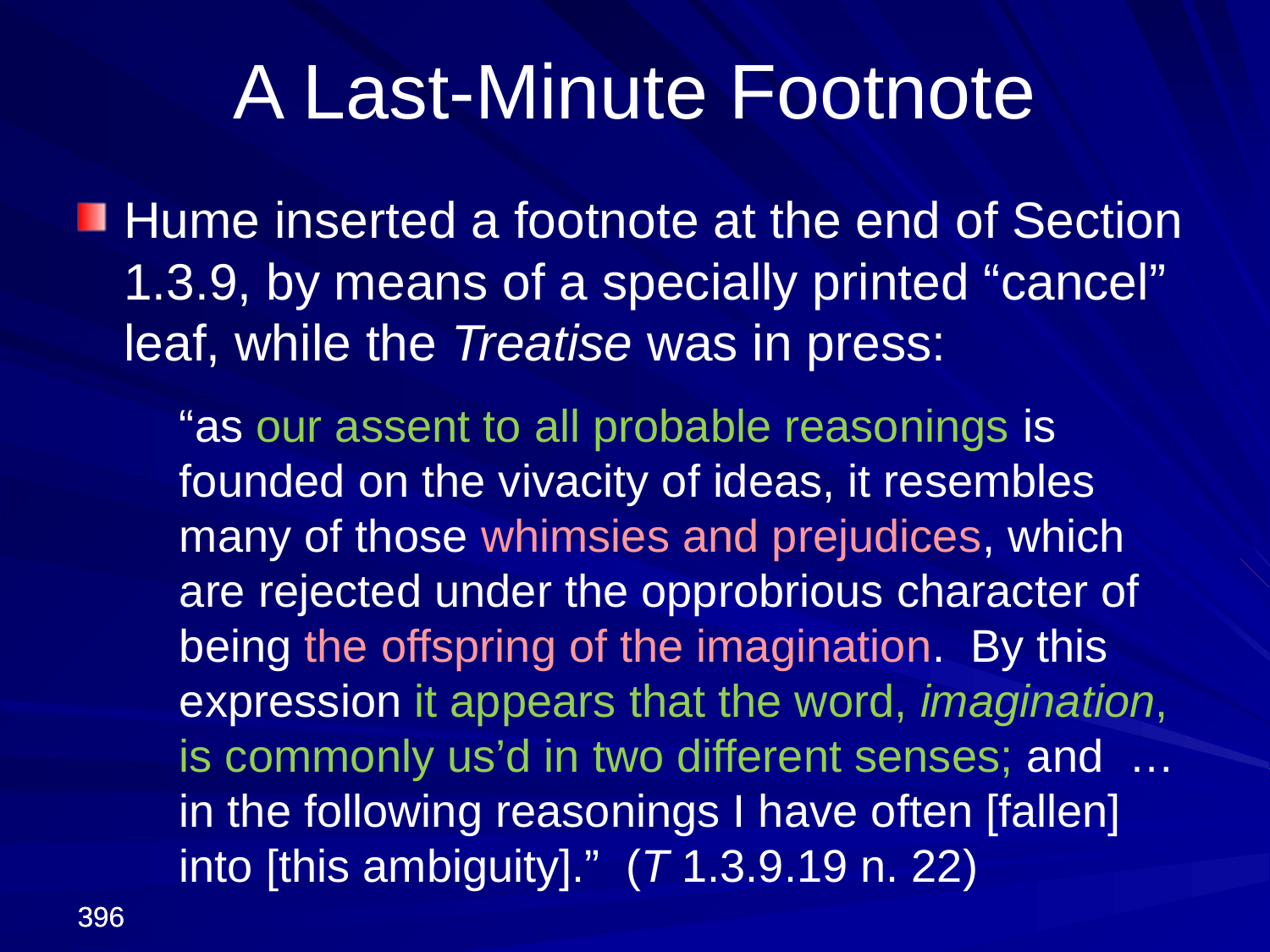

A Last-Minute Footnote
Hume inserted a footnote at the end of Section 1.3.9, by means of a specially printed “cancel” leaf, while the Treatise was in press:
	“as our assent to all probable reasonings is founded on the vivacity of ideas, it resembles many of those whimsies and prejudices, which are rejected under the opprobrious character of being the offspring of the imagination.  By this expression it appears that the word, imagination, is commonly us’d in two different senses; and  … in the following reasonings I have often [fallen] into [this ambiguity].”  (T 1.3.9.19 n. 22)
396
396